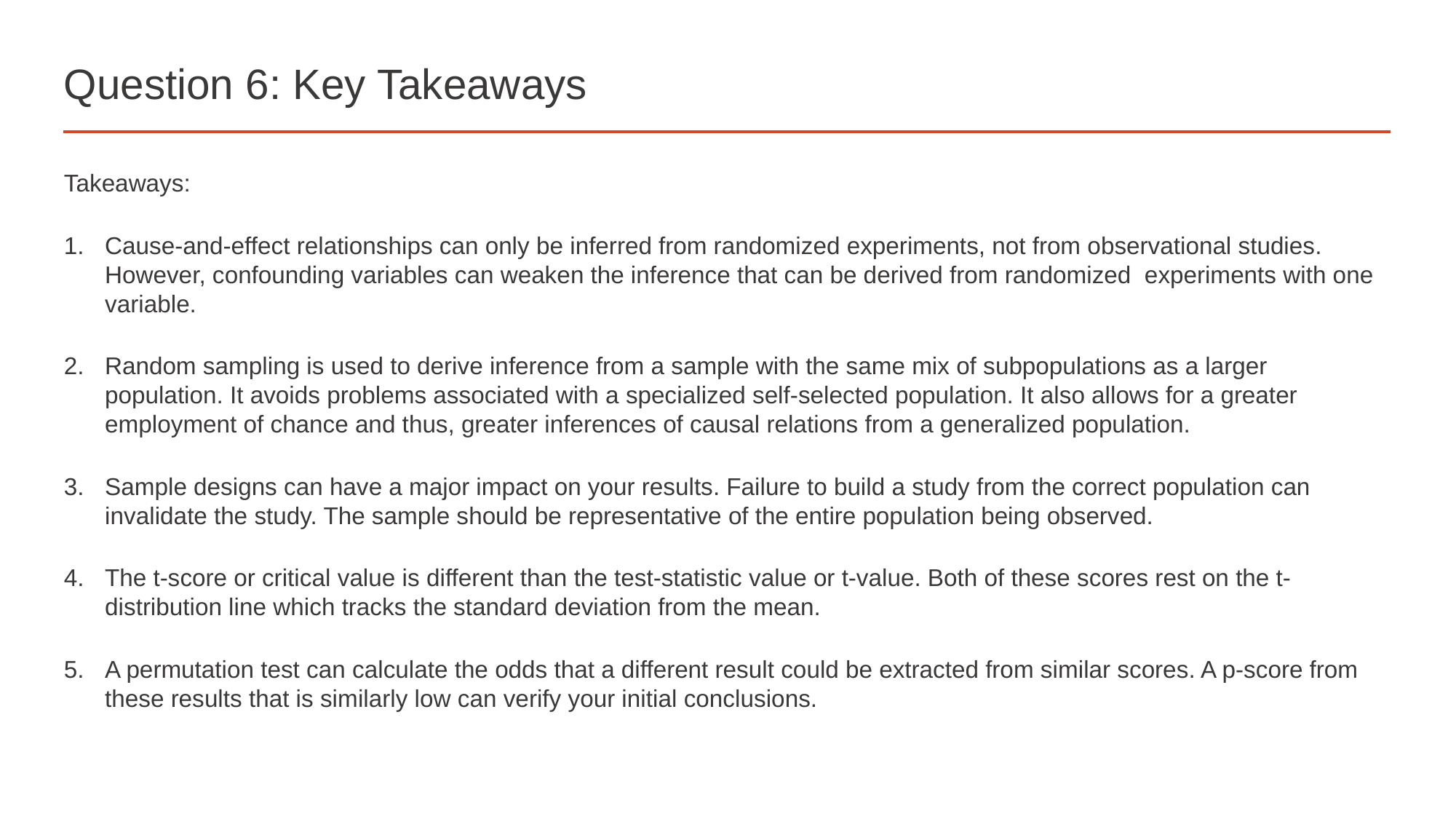

# Question 6: Key Takeaways
Takeaways:
Cause-and-effect relationships can only be inferred from randomized experiments, not from observational studies. However, confounding variables can weaken the inference that can be derived from randomized  experiments with one variable.
Random sampling is used to derive inference from a sample with the same mix of subpopulations as a larger population. It avoids problems associated with a specialized self-selected population. It also allows for a greater employment of chance and thus, greater inferences of causal relations from a generalized population.
Sample designs can have a major impact on your results. Failure to build a study from the correct population can invalidate the study. The sample should be representative of the entire population being observed.
The t-score or critical value is different than the test-statistic value or t-value. Both of these scores rest on the t-distribution line which tracks the standard deviation from the mean.
A permutation test can calculate the odds that a different result could be extracted from similar scores. A p-score from these results that is similarly low can verify your initial conclusions.